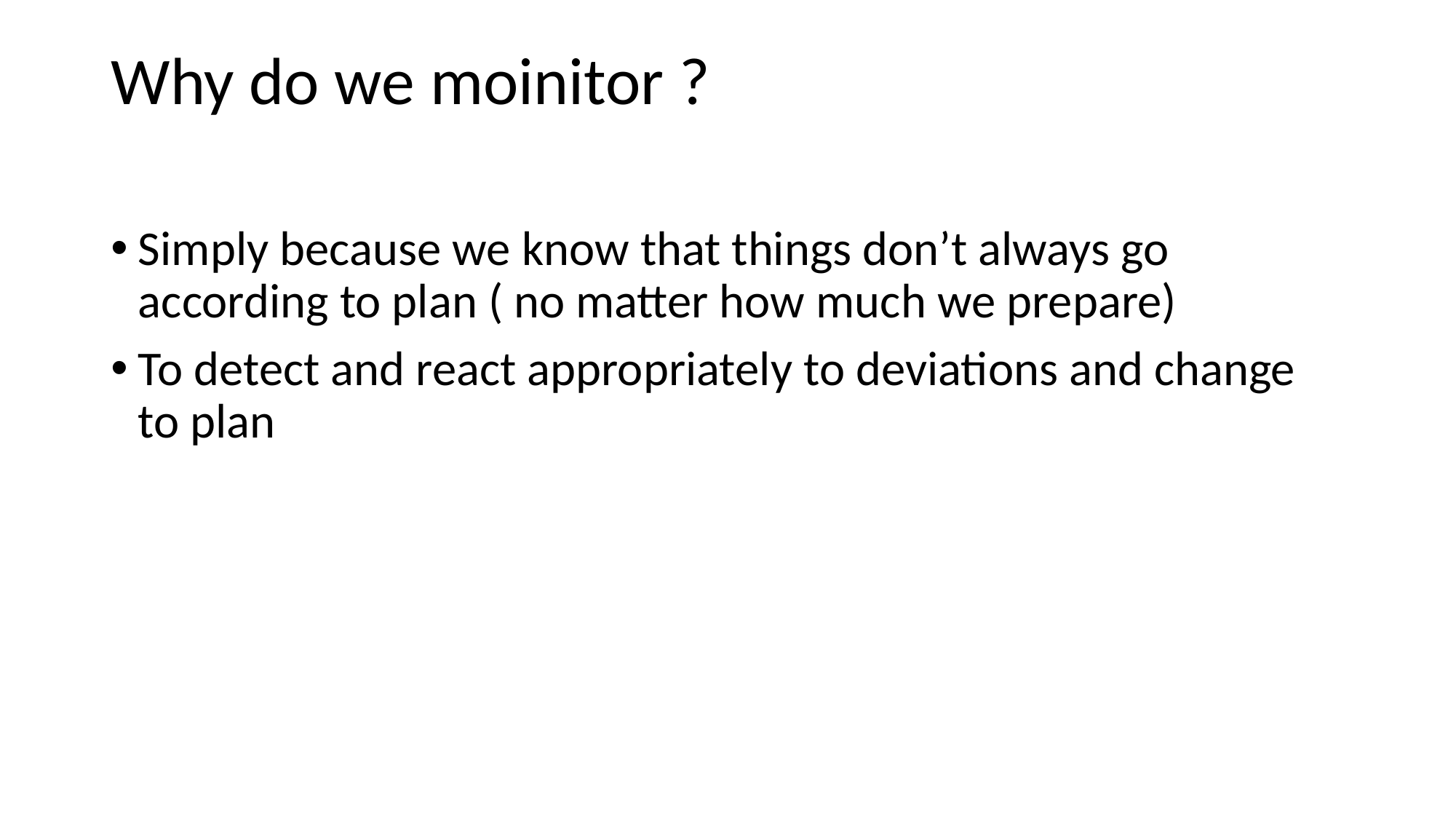

# Why do we moinitor ?
Simply because we know that things don’t always go according to plan ( no matter how much we prepare)
To detect and react appropriately to deviations and change to plan